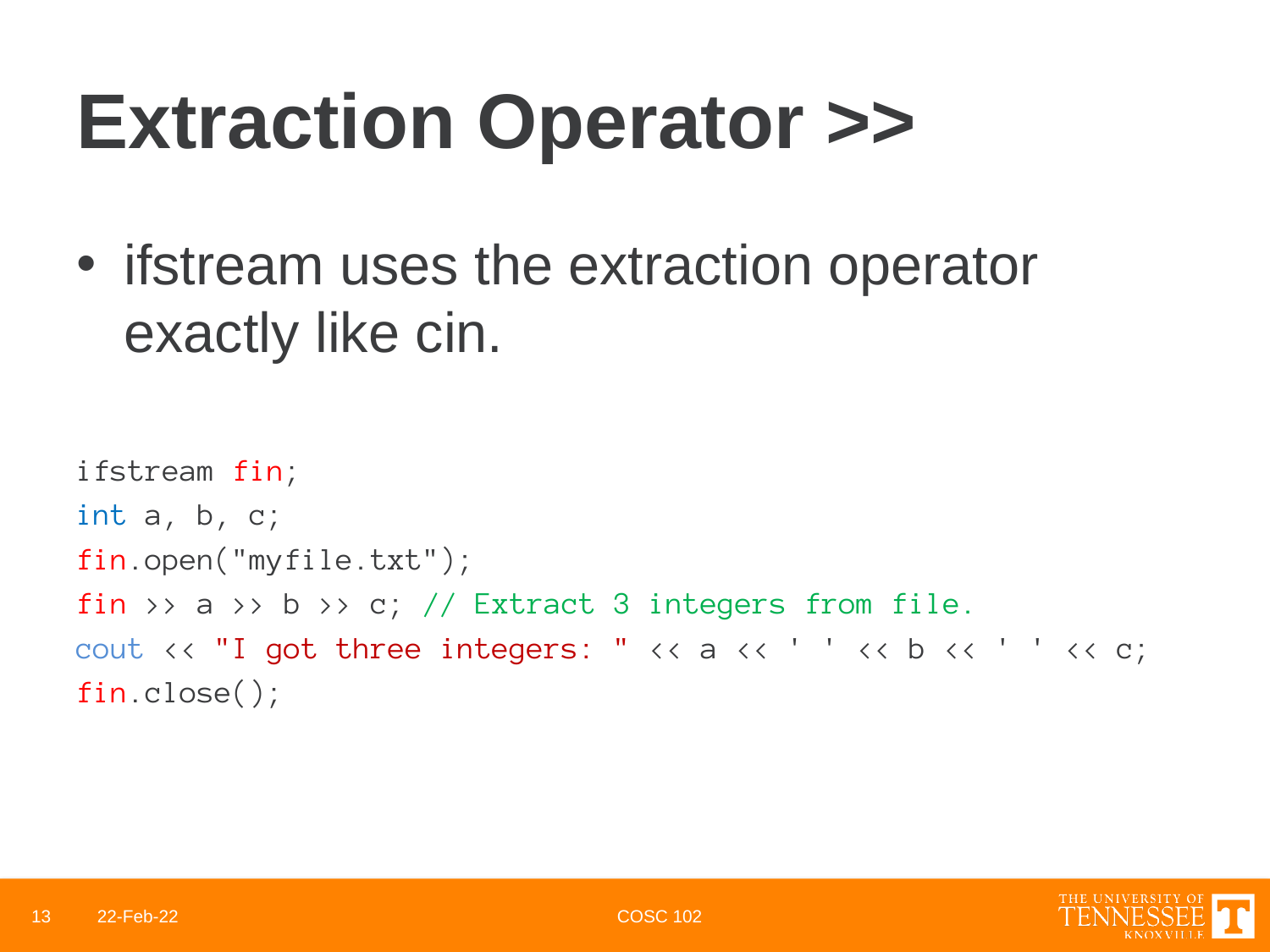

# Extraction Operator >>
ifstream uses the extraction operator exactly like cin.

ifstream fin;
int a, b, c;
fin.open("myfile.txt");
fin >> a >> b >> c; // Extract 3 integers from file.
cout << "I got three integers: " << a << ' ' << b << ' ' << c;
fin.close();
13
22-Feb-22
COSC 102